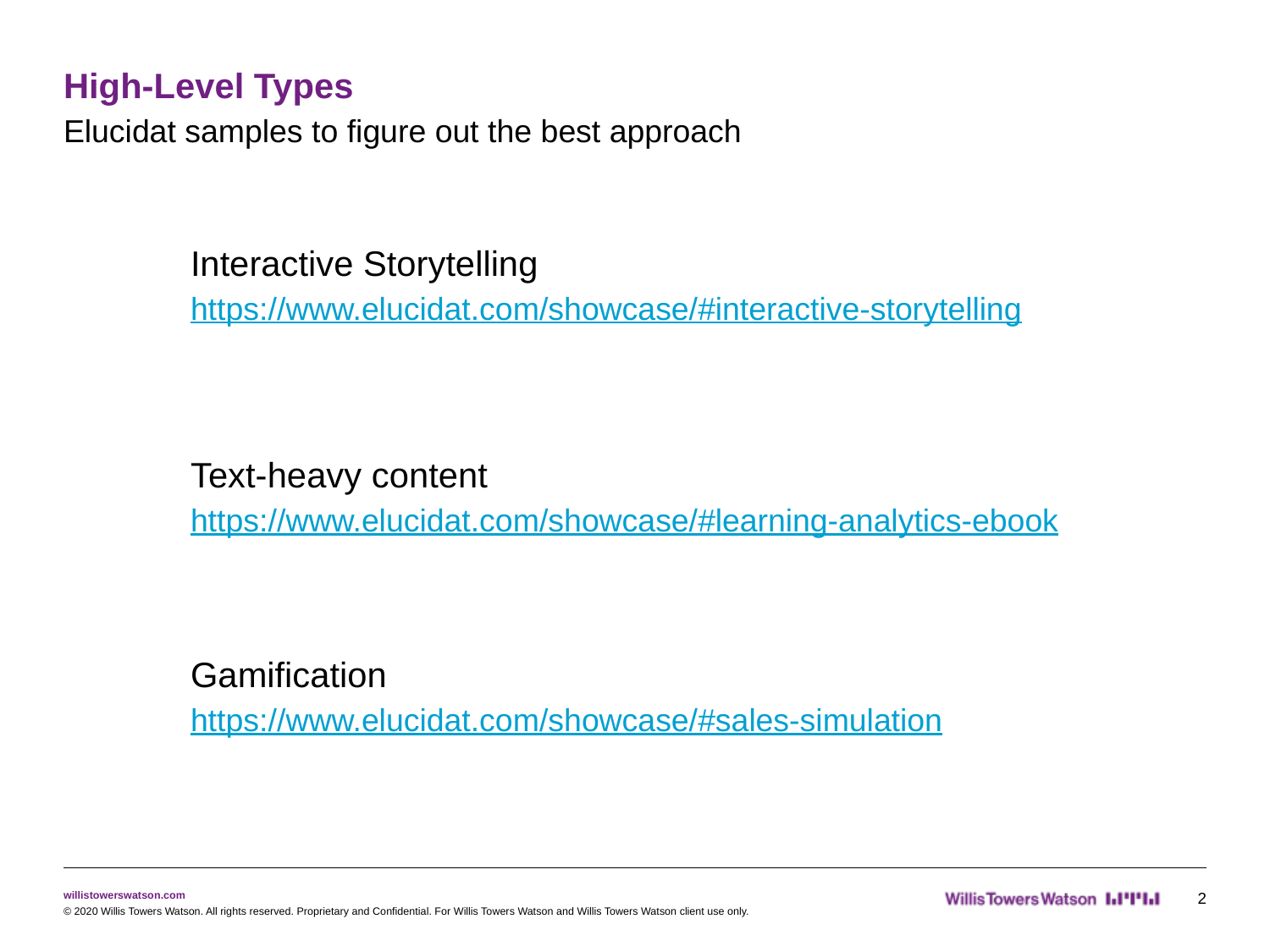

# High-Level Types
Elucidat samples to figure out the best approach
Interactive Storytelling
https://www.elucidat.com/showcase/#interactive-storytelling
Text-heavy content
https://www.elucidat.com/showcase/#learning-analytics-ebook
Gamification
https://www.elucidat.com/showcase/#sales-simulation
2
© 2020 Willis Towers Watson. All rights reserved. Proprietary and Confidential. For Willis Towers Watson and Willis Towers Watson client use only.